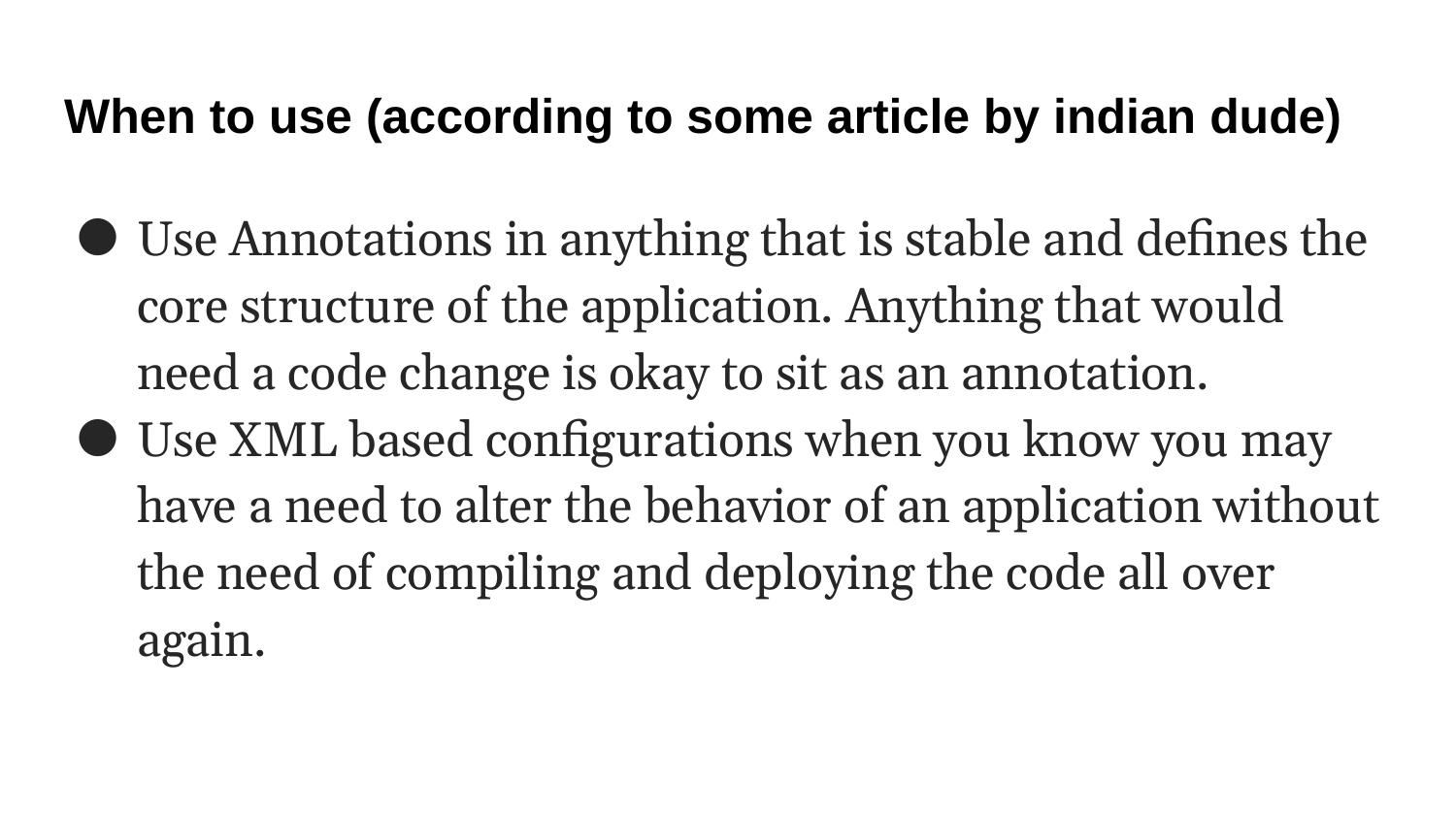

# When to use (according to some article by indian dude)
Use Annotations in anything that is stable and defines the core structure of the application. Anything that would need a code change is okay to sit as an annotation.
Use XML based configurations when you know you may have a need to alter the behavior of an application without the need of compiling and deploying the code all over again.